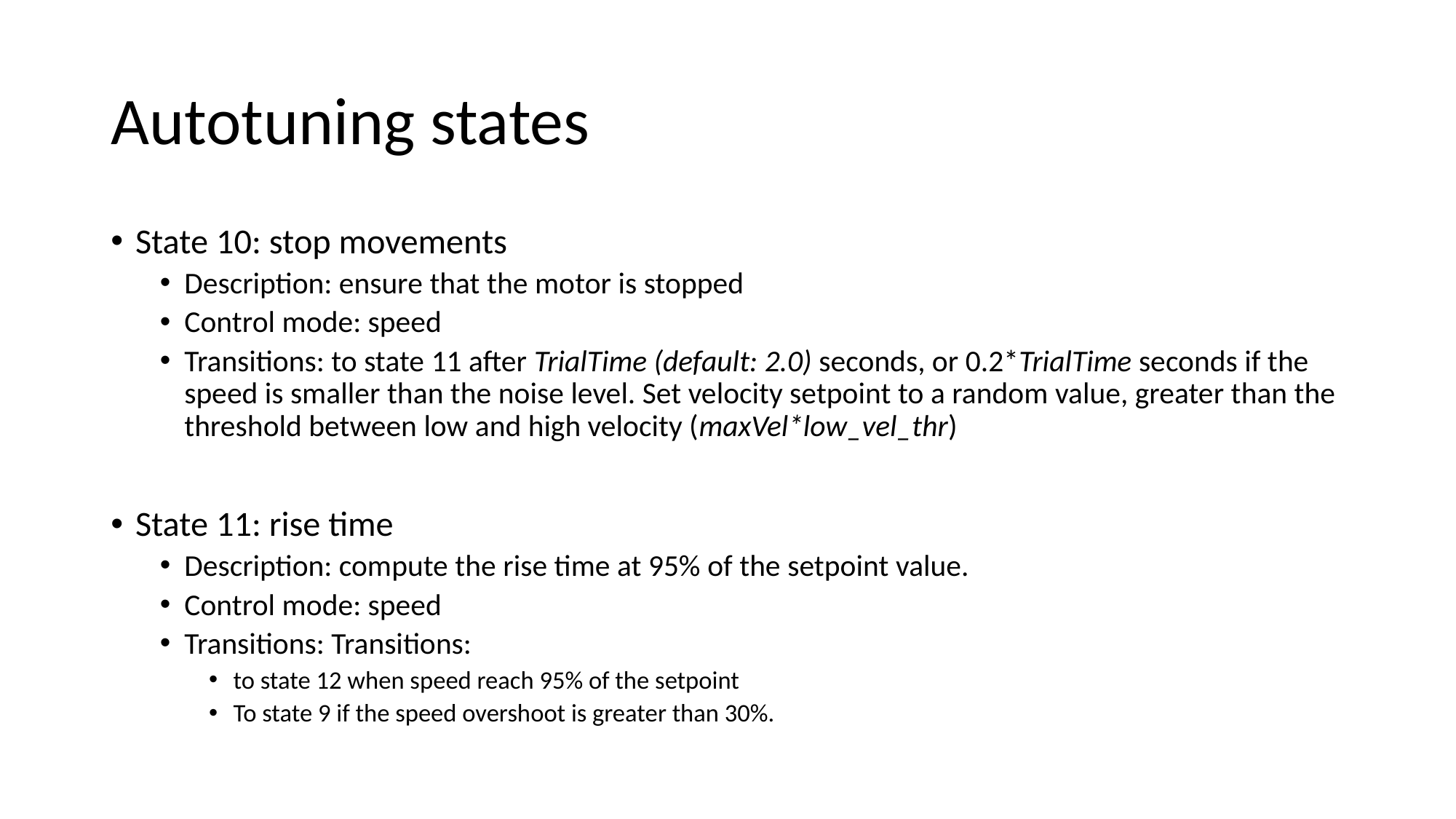

# Autotuning states
State 10: stop movements
Description: ensure that the motor is stopped
Control mode: speed
Transitions: to state 11 after TrialTime (default: 2.0) seconds, or 0.2*TrialTime seconds if the speed is smaller than the noise level. Set velocity setpoint to a random value, greater than the threshold between low and high velocity (maxVel*low_vel_thr)

State 11: rise time
Description: compute the rise time at 95% of the setpoint value.
Control mode: speed
Transitions: Transitions:
to state 12 when speed reach 95% of the setpoint
To state 9 if the speed overshoot is greater than 30%.